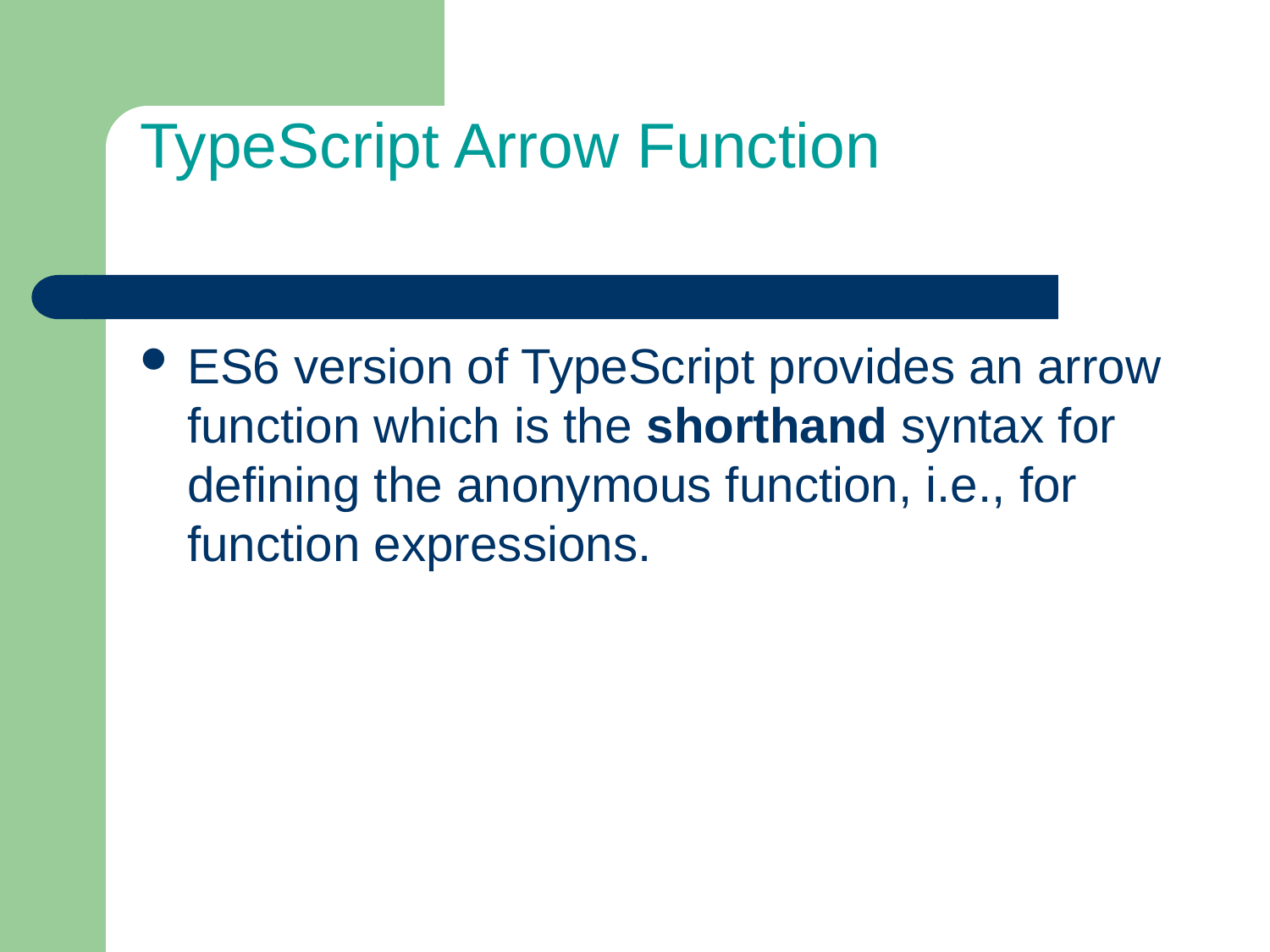

# TypeScript Arrow Function
ES6 version of TypeScript provides an arrow function which is the shorthand syntax for defining the anonymous function, i.e., for function expressions.